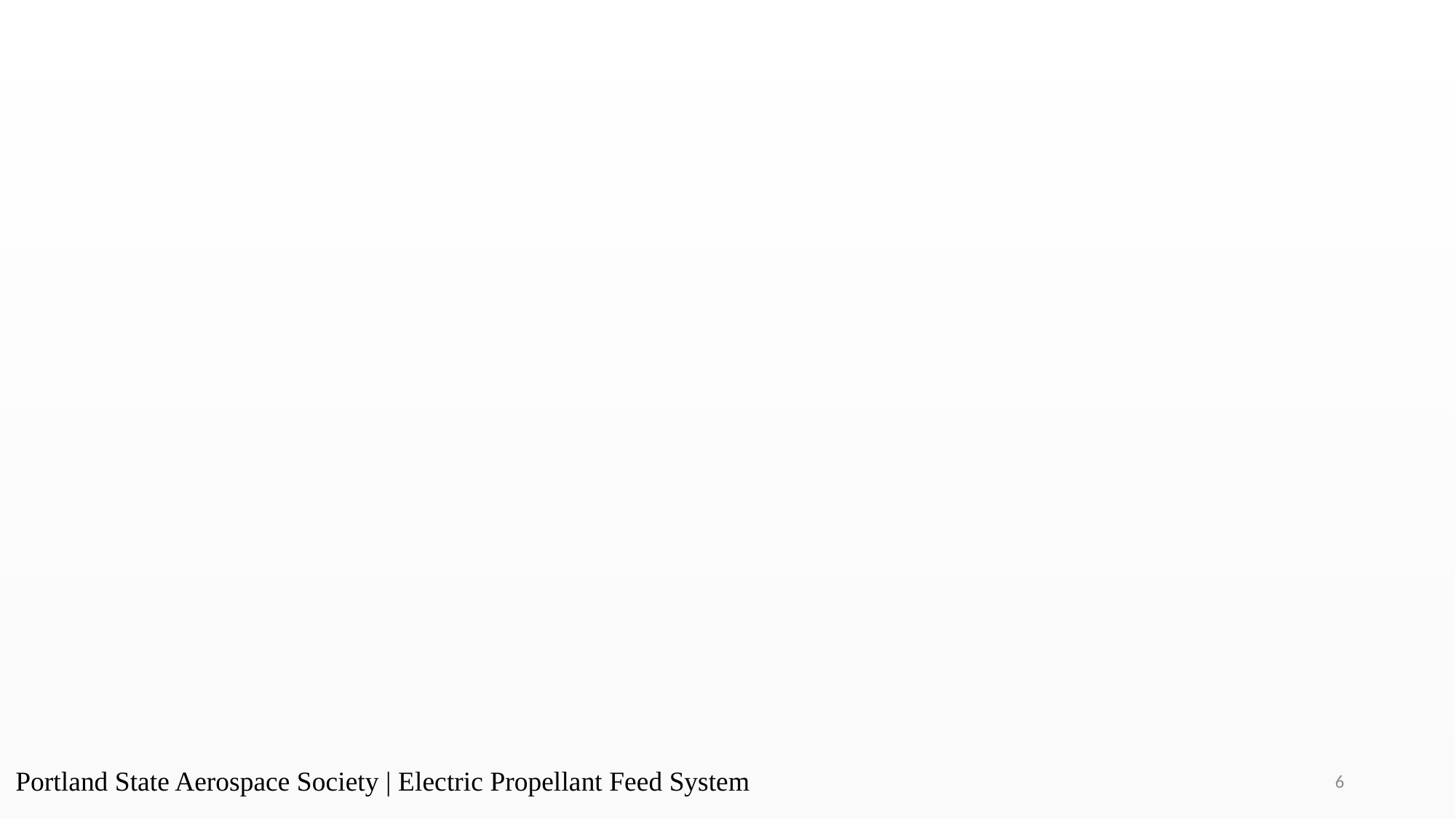

Portland State Aerospace Society | Electric Propellant Feed System
6